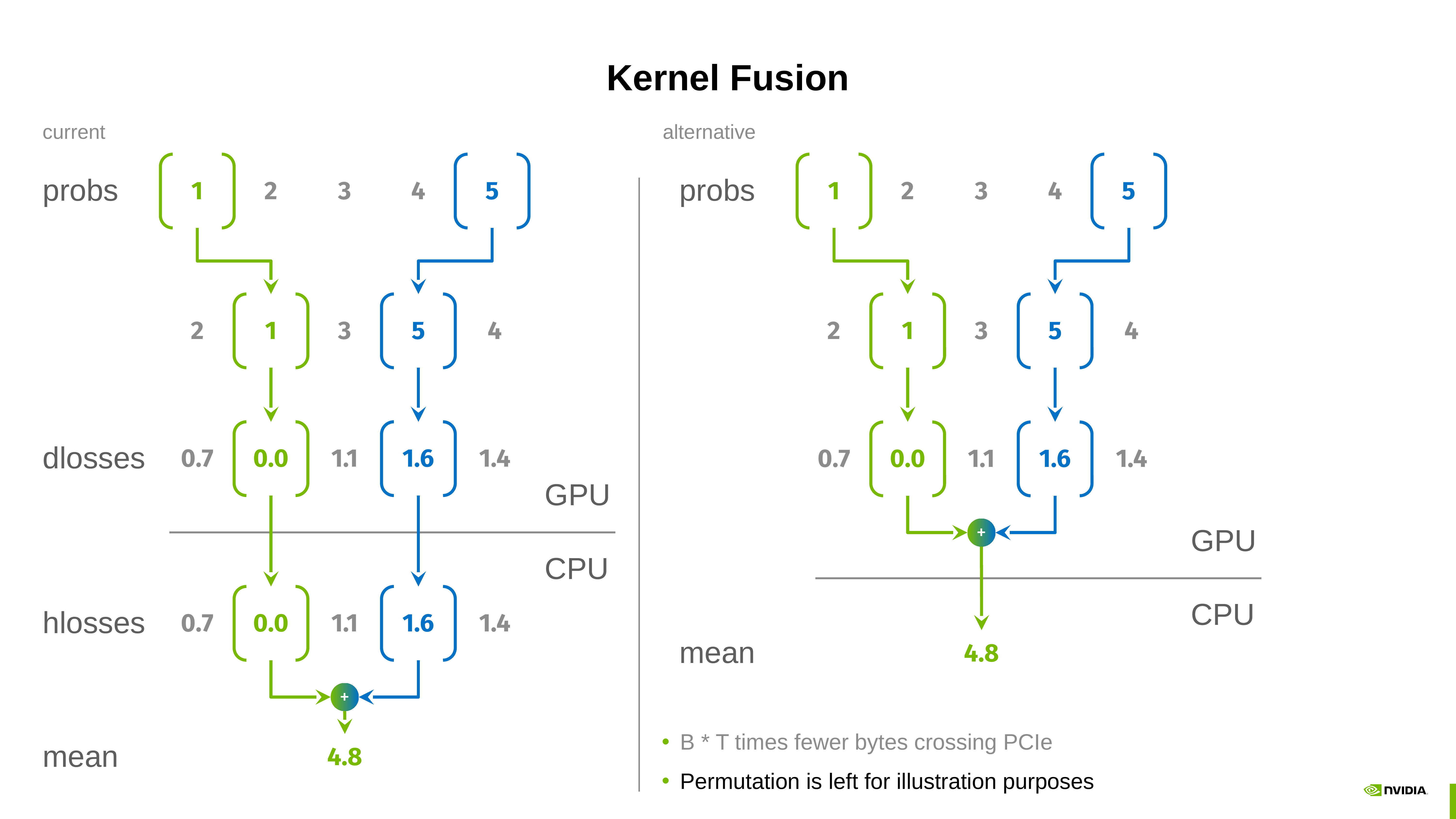

# Kernel Fusion
current
alternative
probs
1

2
3
4
5

probs
1

2
3
4
5

2
1

3
5

4
2
1

3
5

4
dlosses
0.7
0.0

1.1
1.6

1.4
0.7
0.0

1.1
1.6

1.4
GPU
GPU
+
CPU
CPU
hlosses
0.7
0.0

1.1
1.6

1.4
4.8
mean
+
B * T times fewer bytes crossing PCIe
Permutation is left for illustration purposes
4.8
mean